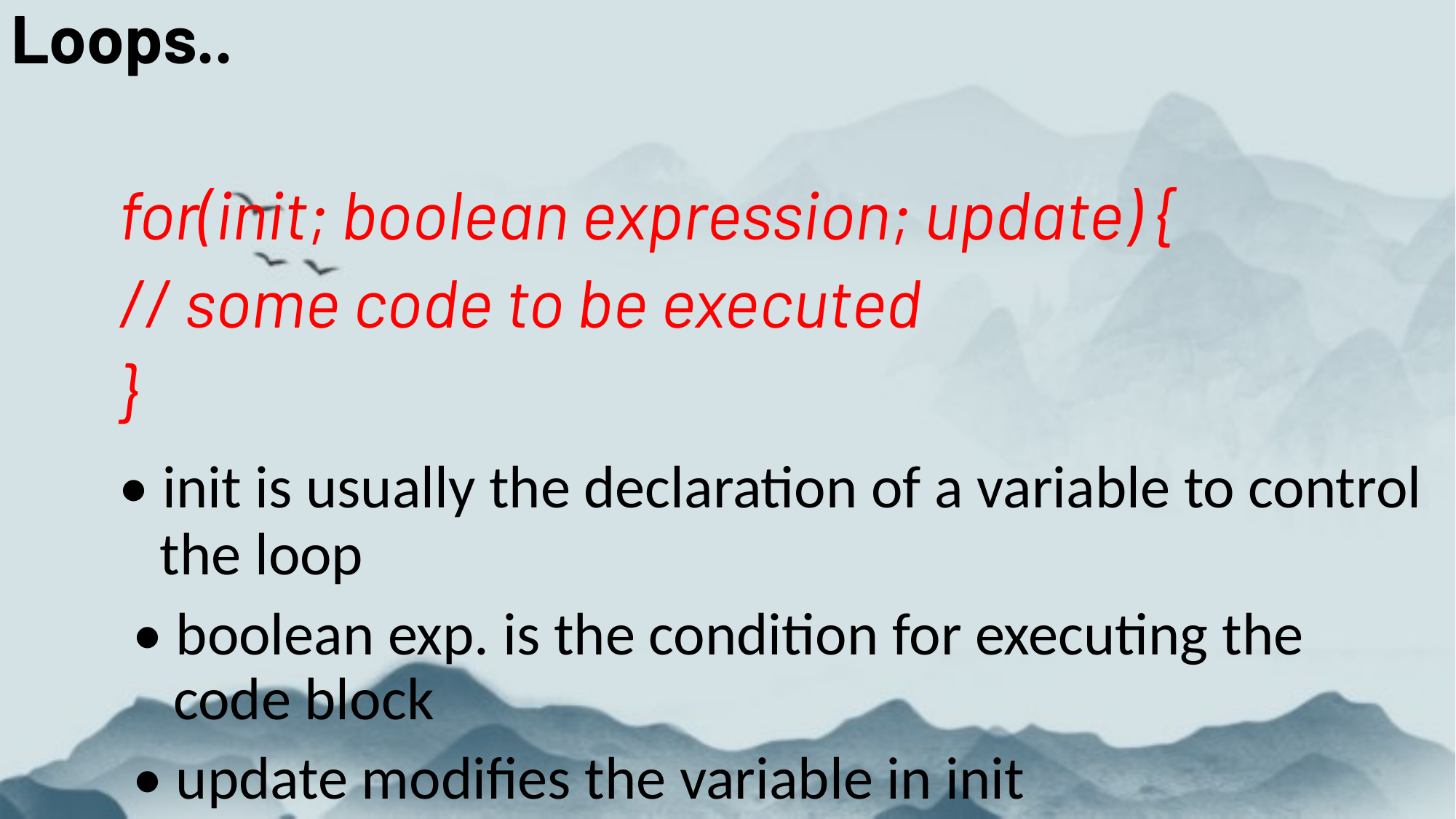

Loops..

	for(init; boolean expression; update) {
		// some code to be executed
	}
	• init is usually the declaration of a variable to control 	   the loop
	 • boolean exp. is the condition for executing the 	   	    code block
	 • update modifies the variable in init